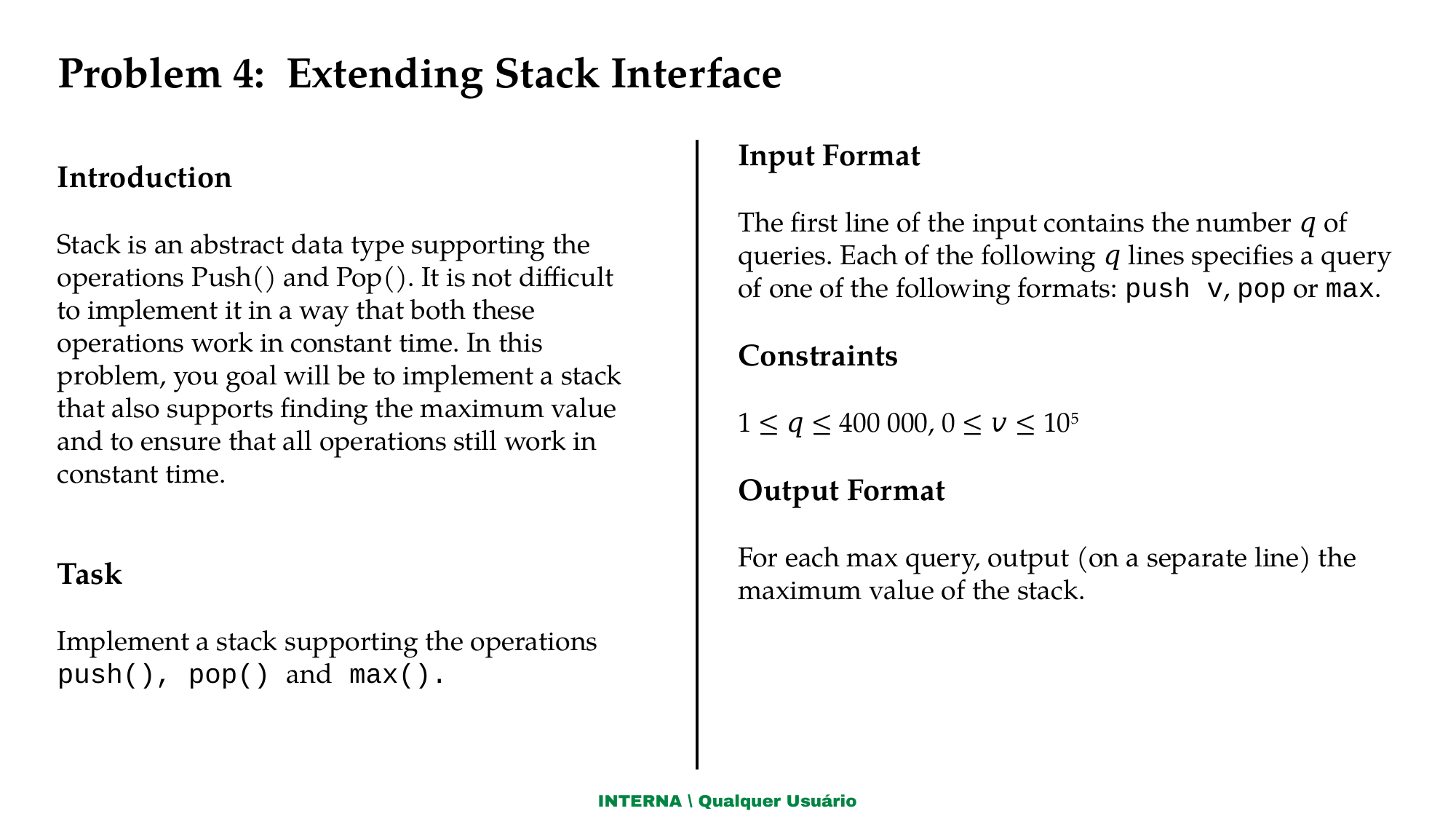

# Problem 4:  Extending Stack Interface
Input Format

The first line of the input contains the number 𝑞 of queries. Each of the following 𝑞 lines specifies a query of one of the following formats: push v, pop or max.

Constraints

1 ≤ 𝑞 ≤ 400 000, 0 ≤ 𝑣 ≤ 105

Output Format

For each max query, output (on a separate line) the maximum value of the stack.

Introduction

Stack is an abstract data type supporting the operations Push() and Pop(). It is not difficult to implement it in a way that both these operations work in constant time. In this problem, you goal will be to implement a stack that also supports finding the maximum value and to ensure that all operations still work in constant time.

Task

Implement a stack supporting the operations push(), pop() and max().